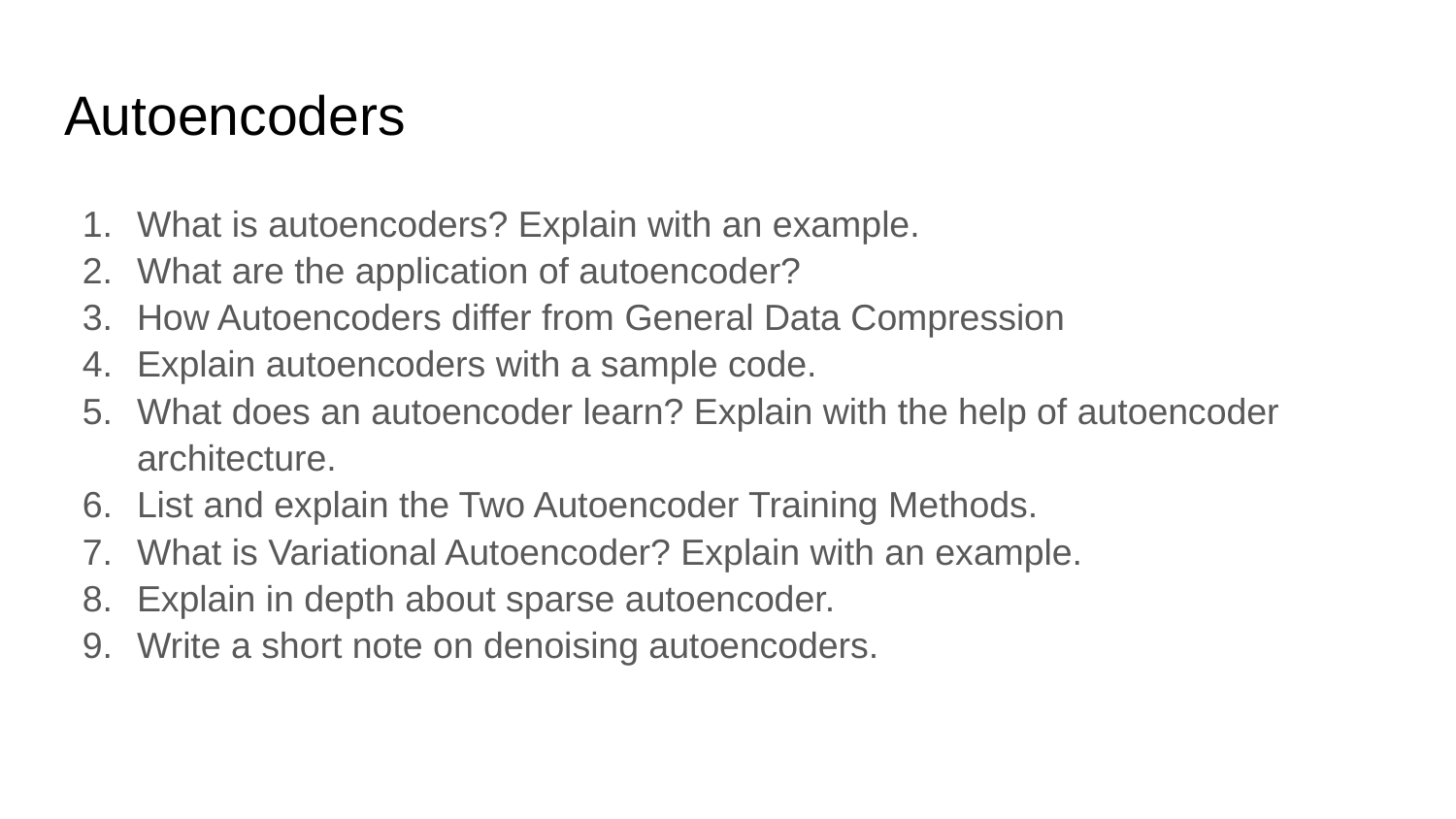

# Autoencoders
What is autoencoders? Explain with an example.
What are the application of autoencoder?
How Autoencoders differ from General Data Compression
Explain autoencoders with a sample code.
What does an autoencoder learn? Explain with the help of autoencoder architecture.
List and explain the Two Autoencoder Training Methods.
What is Variational Autoencoder? Explain with an example.
Explain in depth about sparse autoencoder.
Write a short note on denoising autoencoders.